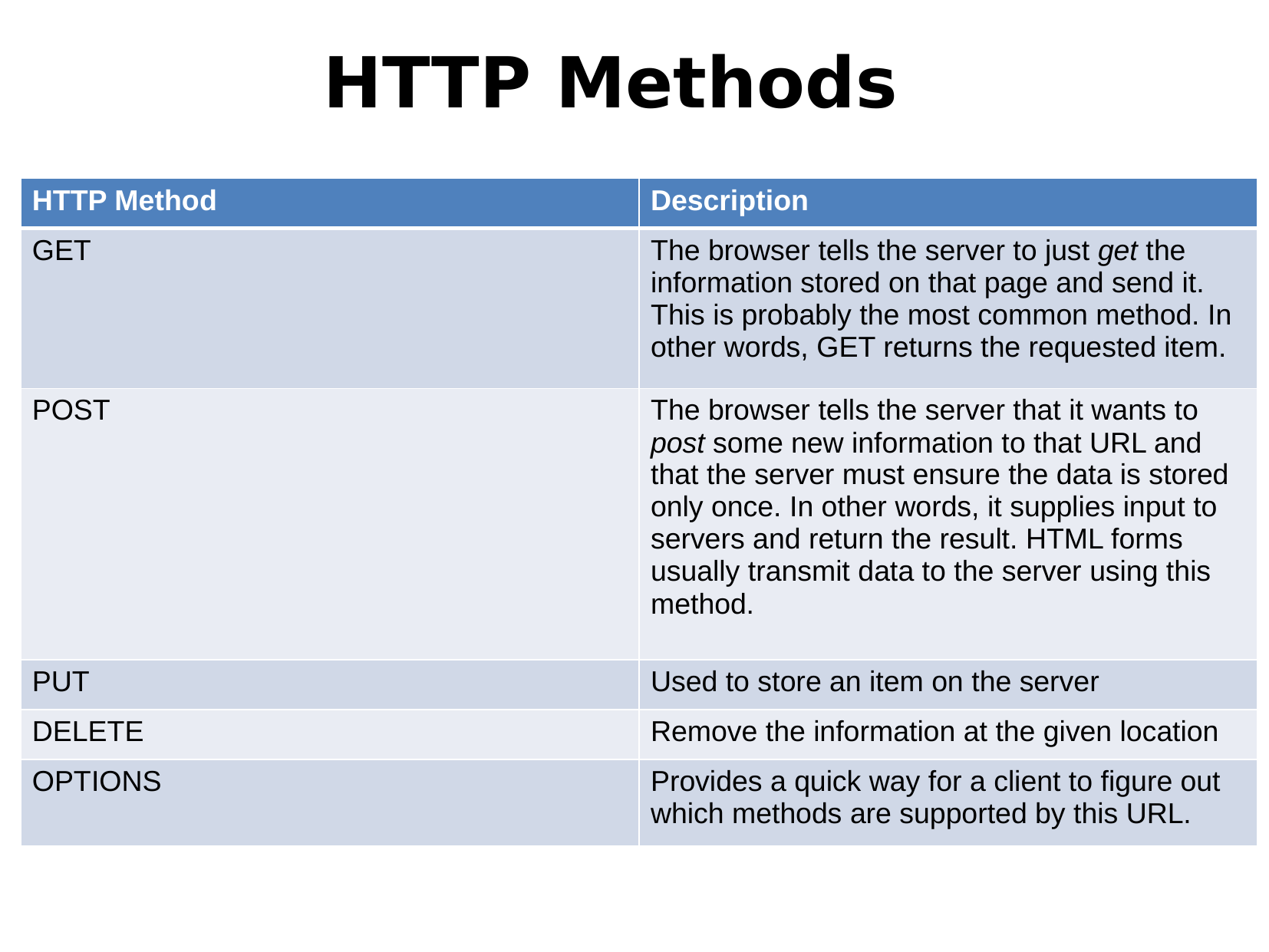

# HTTP Methods
| HTTP Method | Description |
| --- | --- |
| GET | The browser tells the server to just get the information stored on that page and send it. This is probably the most common method. In other words, GET returns the requested item. |
| POST | The browser tells the server that it wants to post some new information to that URL and that the server must ensure the data is stored only once. In other words, it supplies input to servers and return the result. HTML forms usually transmit data to the server using this method. |
| PUT | Used to store an item on the server |
| DELETE | Remove the information at the given location |
| OPTIONS | Provides a quick way for a client to figure out which methods are supported by this URL. |